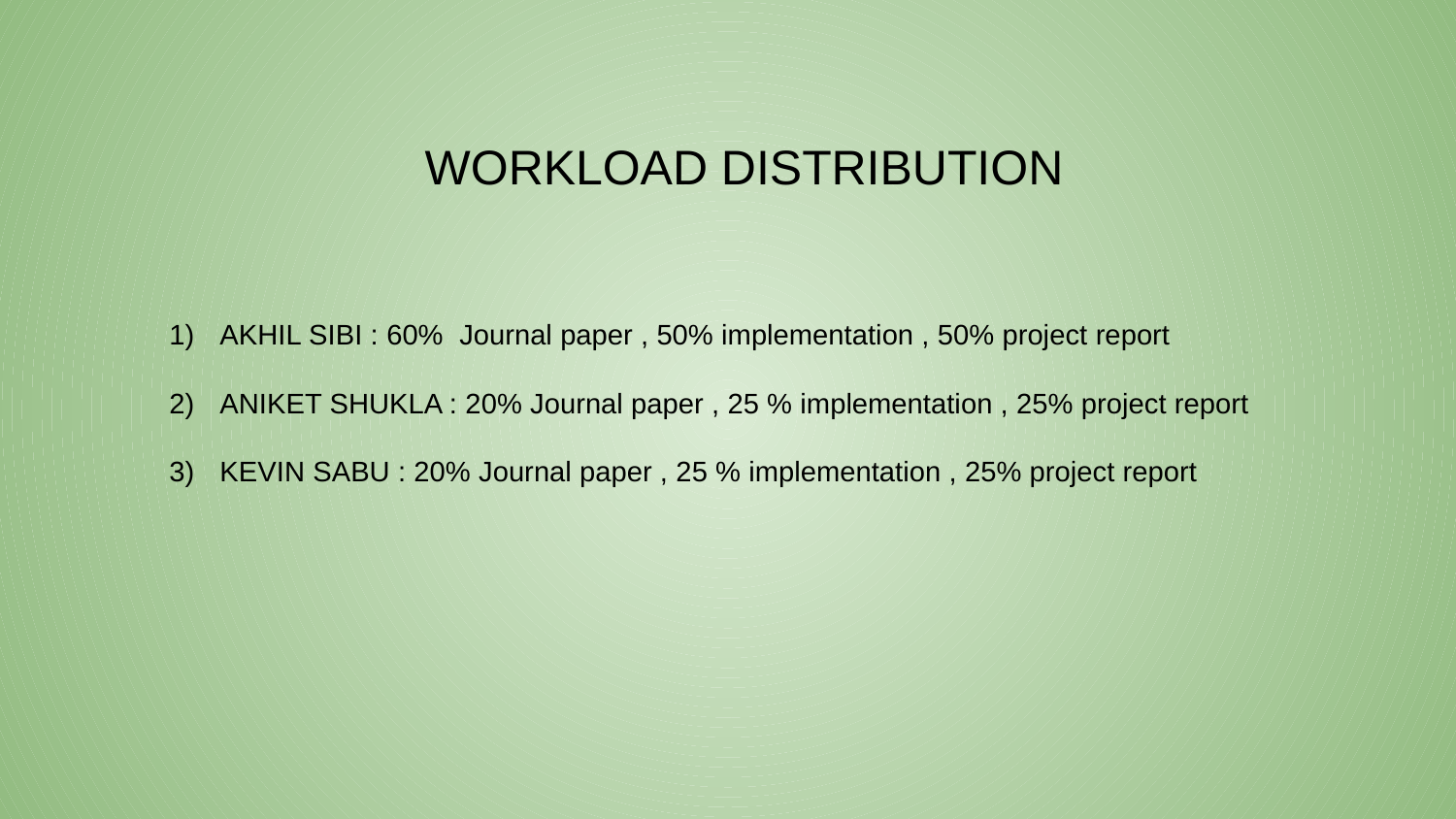

WORKLOAD DISTRIBUTION

AKHIL SIBI : 60%  Journal paper , 50% implementation , 50% project report

ANIKET SHUKLA : 20% Journal paper , 25 % implementation , 25% project report

KEVIN SABU : 20% Journal paper , 25 % implementation , 25% project report